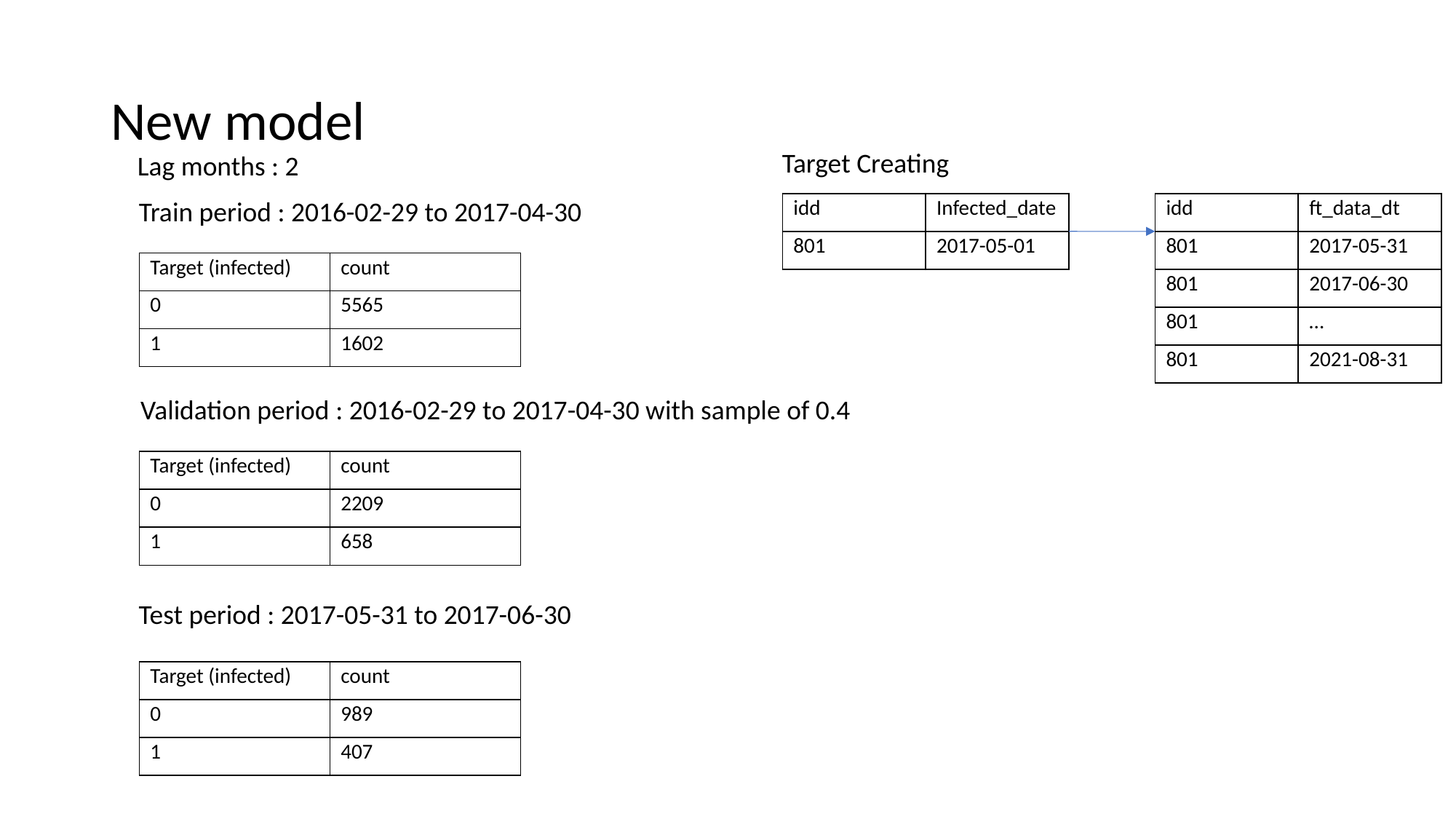

# New model
Target Creating
Lag months : 2
Train period : 2016-02-29 to 2017-04-30
| idd | Infected\_date |
| --- | --- |
| 801 | 2017-05-01 |
| idd | ft\_data\_dt |
| --- | --- |
| 801 | 2017-05-31 |
| 801 | 2017-06-30 |
| 801 | … |
| 801 | 2021-08-31 |
| Target (infected) | count |
| --- | --- |
| 0 | 5565 |
| 1 | 1602 |
Validation period : 2016-02-29 to 2017-04-30 with sample of 0.4
| Target (infected) | count |
| --- | --- |
| 0 | 2209 |
| 1 | 658 |
Test period : 2017-05-31 to 2017-06-30
| Target (infected) | count |
| --- | --- |
| 0 | 989 |
| 1 | 407 |